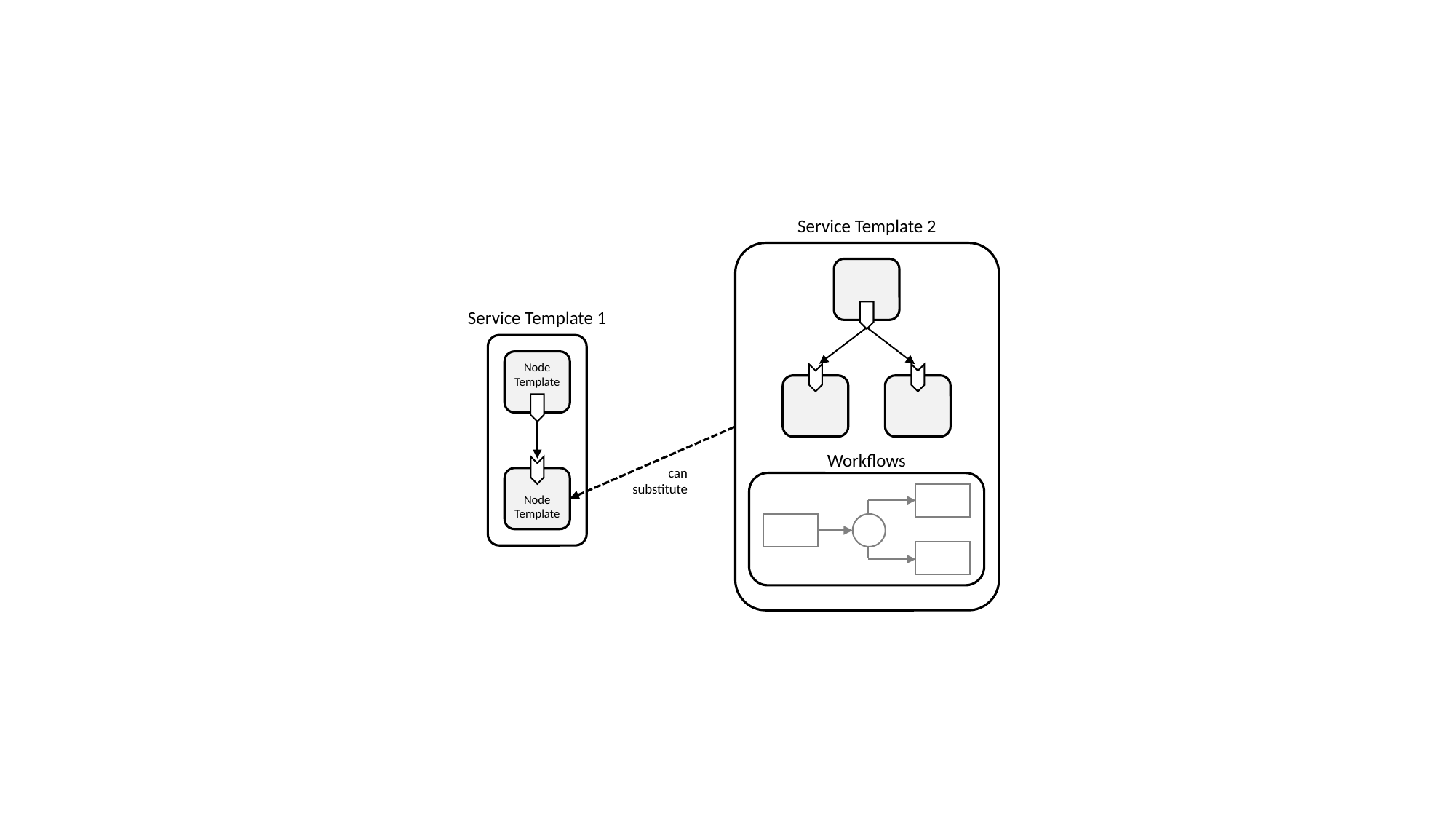

Service Template 2

Workflows

Service Template 1

Node Template

Node Template
can substitute